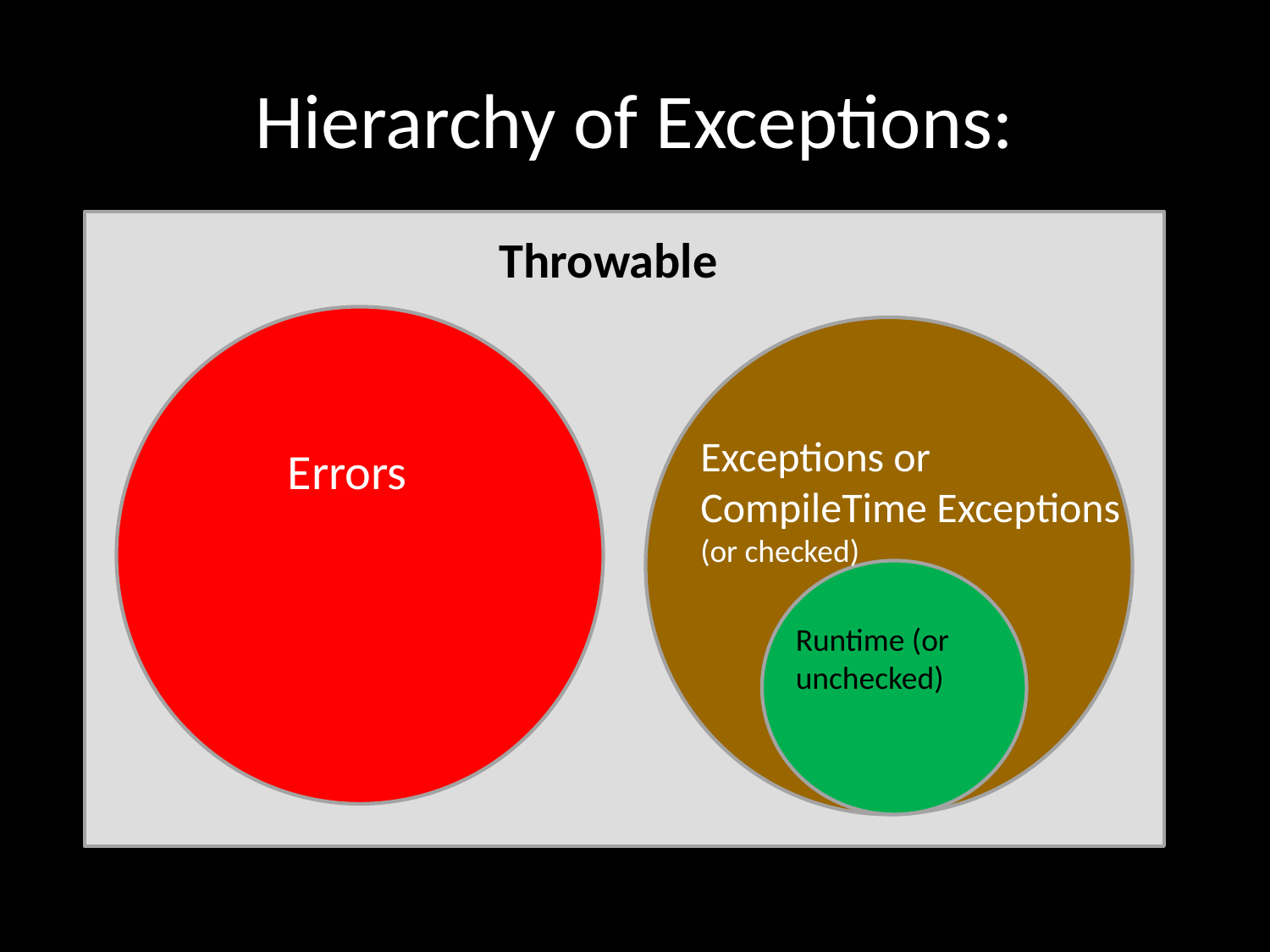

# Hierarchy of Exceptions:

Throwable

Exceptions or CompileTime Exceptions (or checked)
Errors

Runtime (or unchecked)